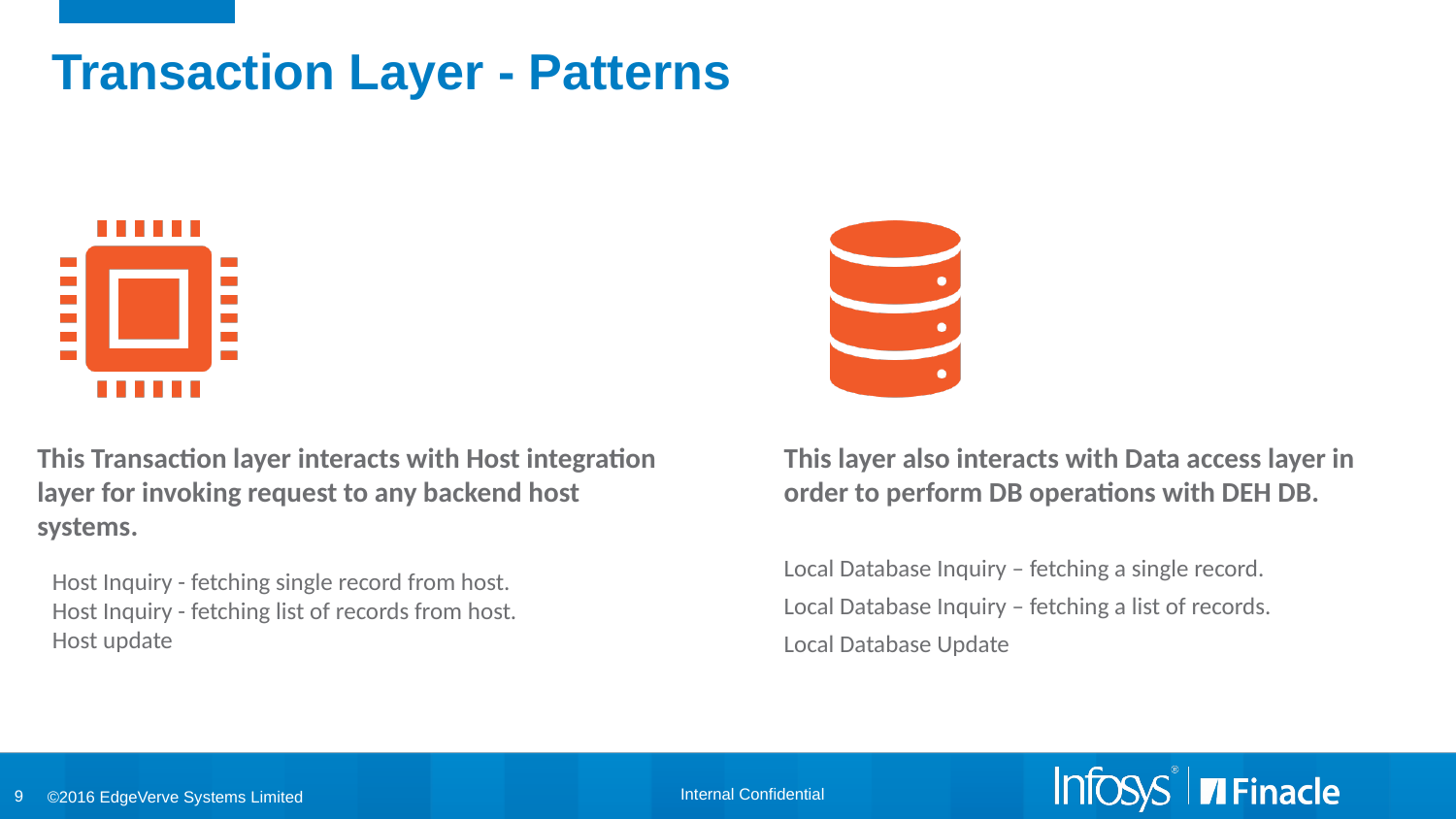

# Transaction Layer - Patterns
This Transaction layer interacts with Host integration layer for invoking request to any backend host systems.
This layer also interacts with Data access layer in order to perform DB operations with DEH DB.
Local Database Inquiry – fetching a single record.
Local Database Inquiry – fetching a list of records.
Local Database Update
Host Inquiry - fetching single record from host.
Host Inquiry - fetching list of records from host.
Host update